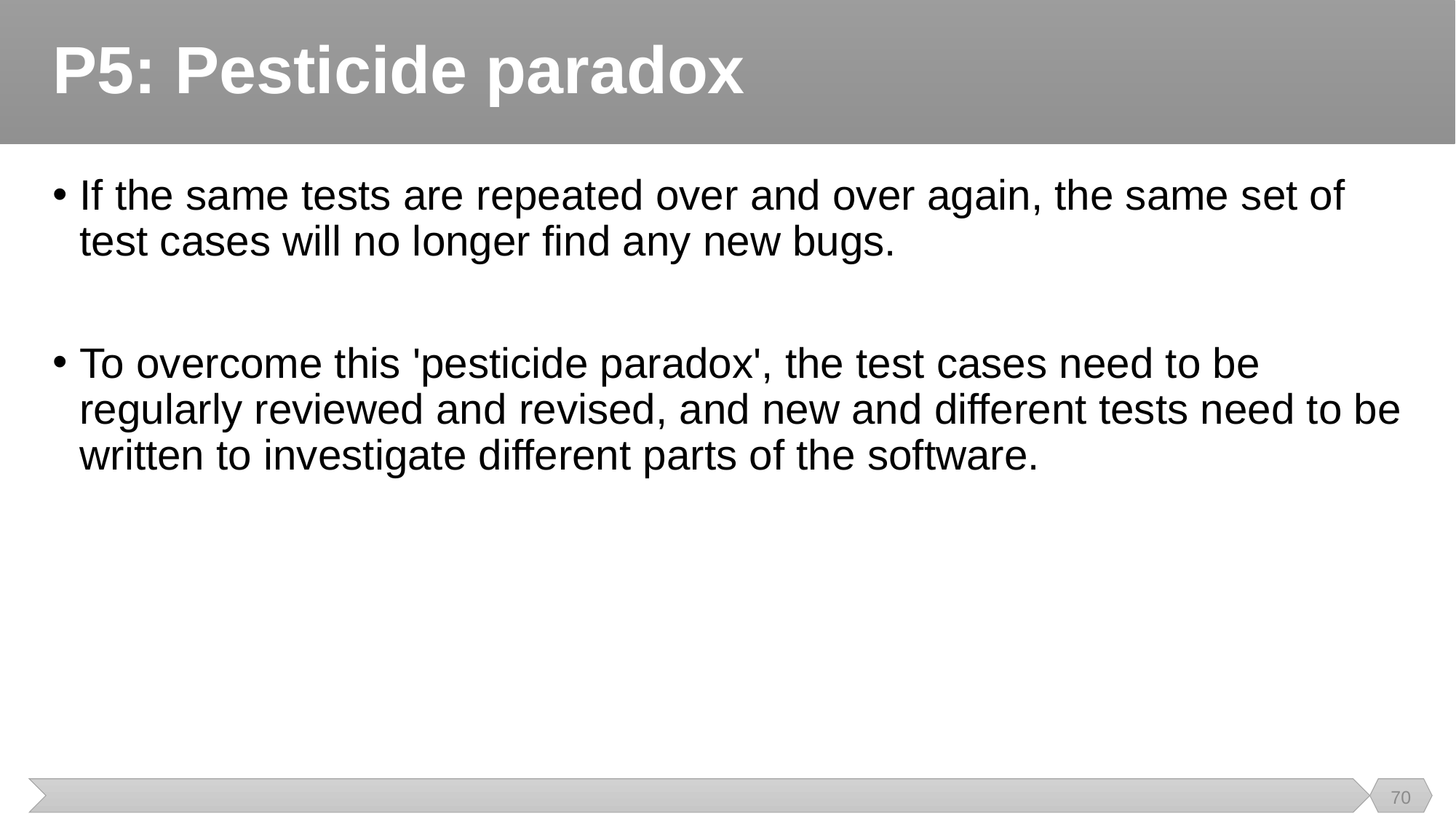

# P5: Pesticide paradox
If the same tests are repeated over and over again, the same set of test cases will no longer find any new bugs.

To overcome this 'pesticide paradox', the test cases need to be regularly reviewed and revised, and new and different tests need to be written to investigate different parts of the software.

70